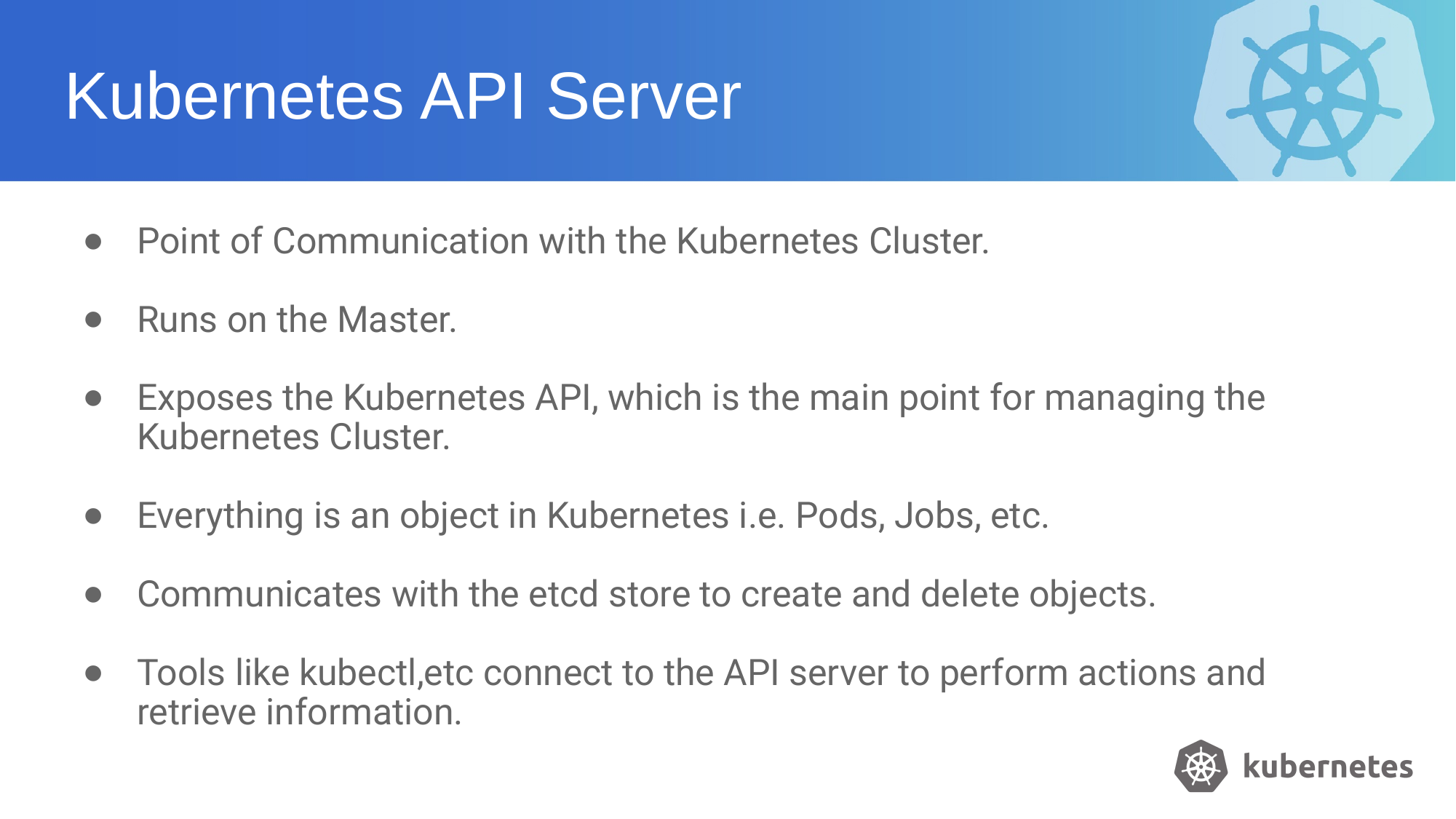

# Kubernetes API Server
Point of Communication with the Kubernetes Cluster.

Runs on the Master.

Exposes the Kubernetes API, which is the main point for managing the Kubernetes Cluster.

Everything is an object in Kubernetes i.e. Pods, Jobs, etc.

Communicates with the etcd store to create and delete objects.

Tools like kubectl,etc connect to the API server to perform actions and retrieve information.